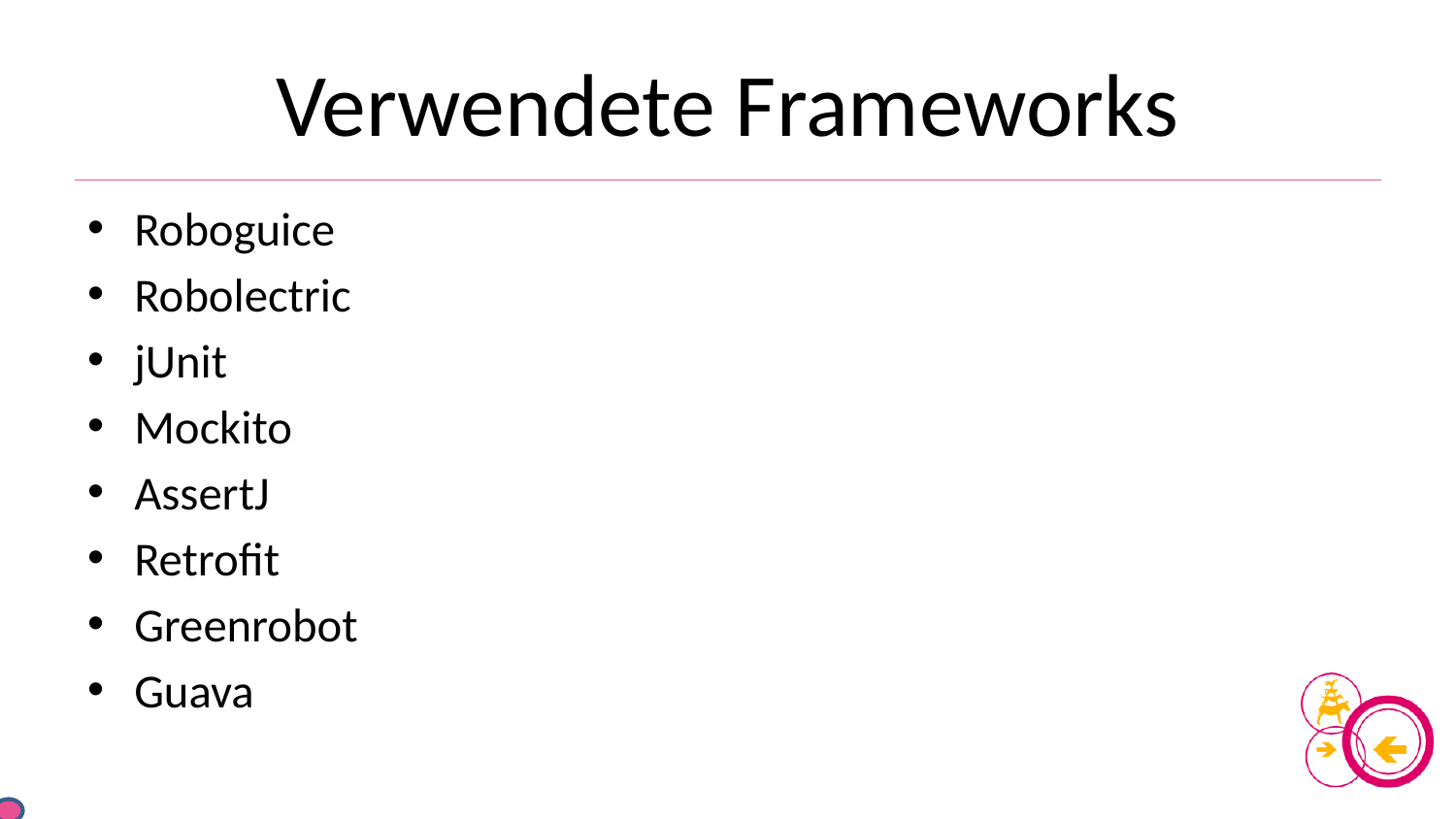

# Verwendete Frameworks
Roboguice
Robolectric
jUnit
Mockito
AssertJ
Retrofit
Greenrobot
Guava